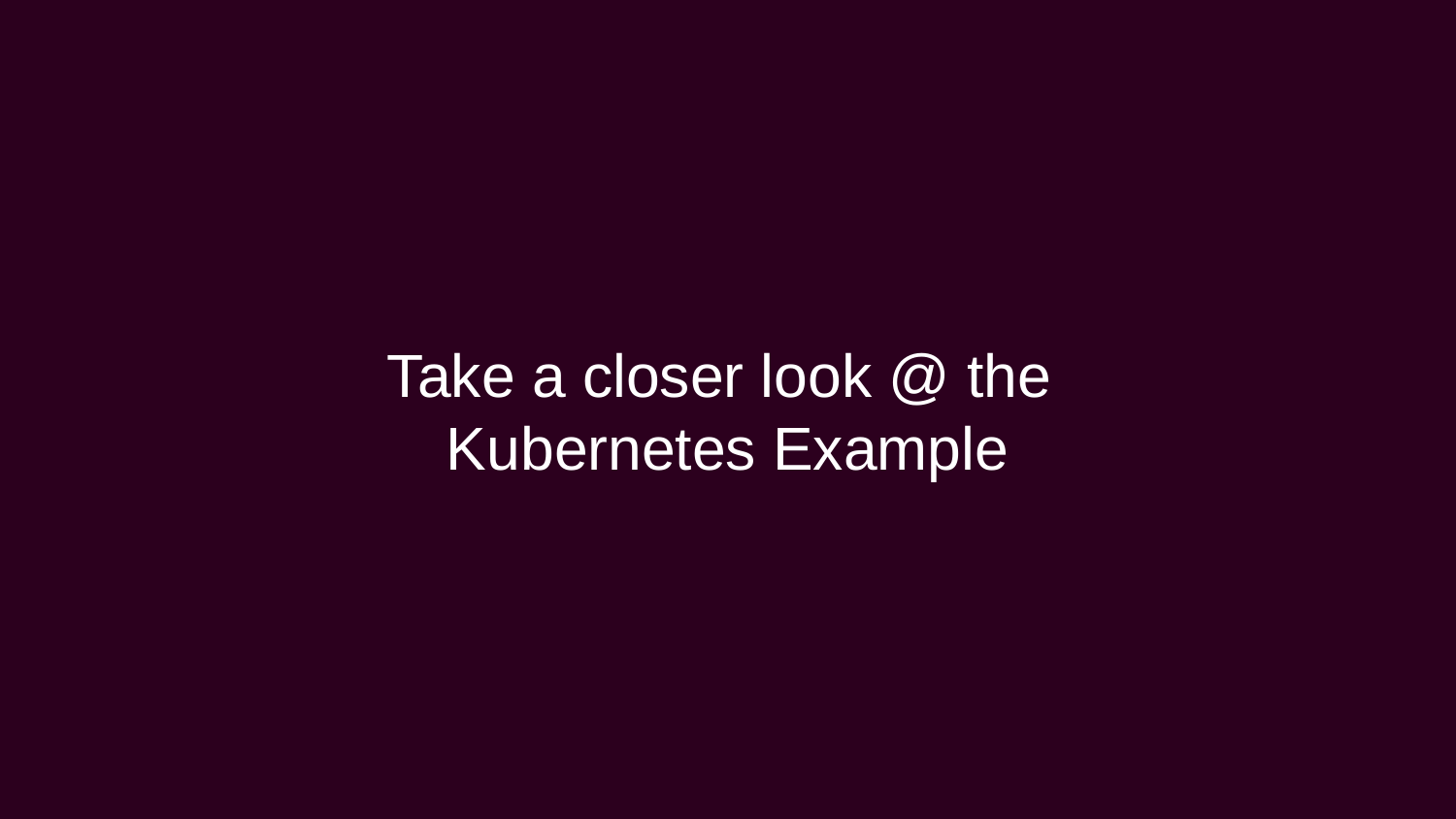

# Take a closer look @ the
Kubernetes Example